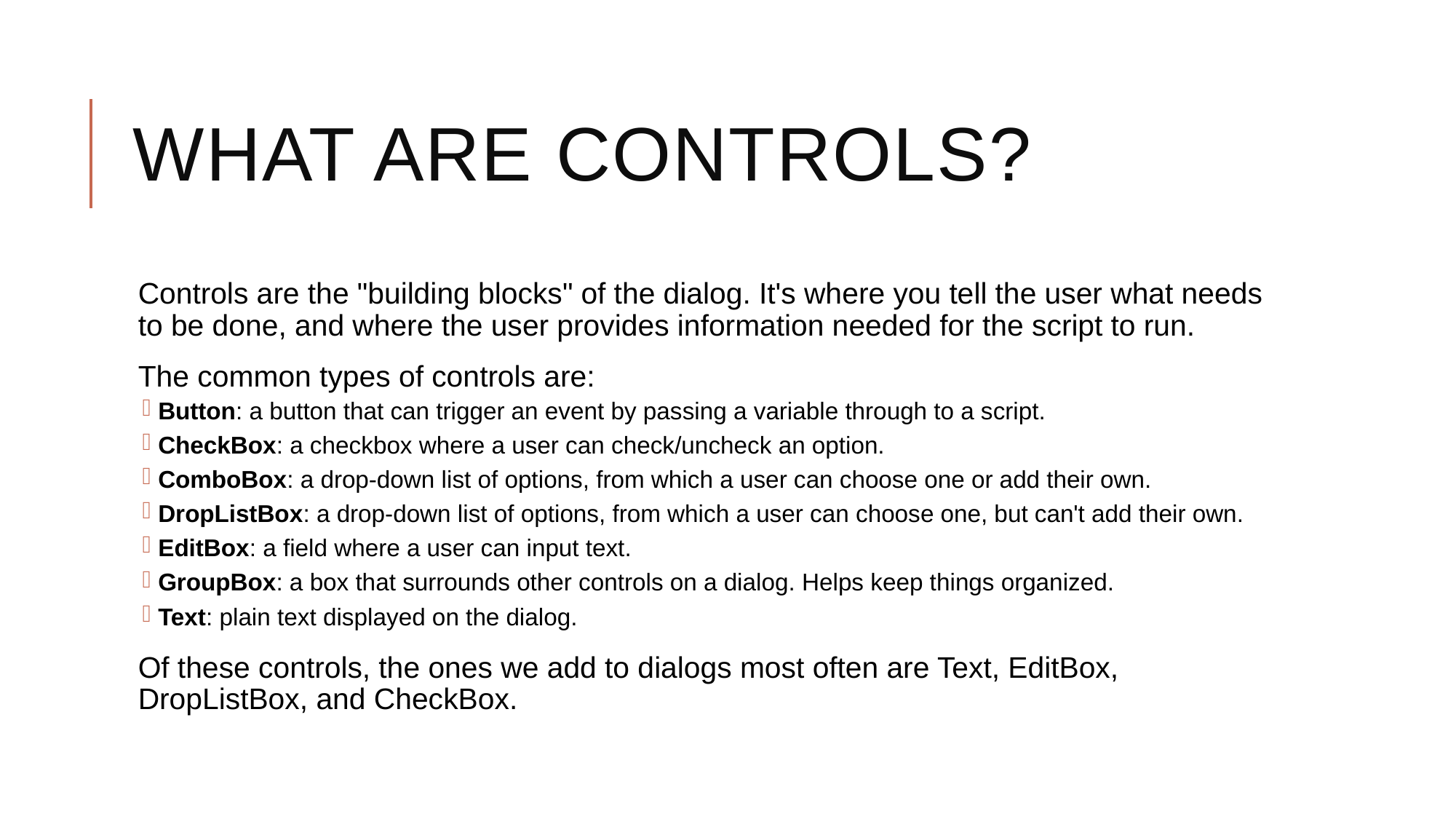

# What are controls?
Controls are the "building blocks" of the dialog. It's where you tell the user what needs to be done, and where the user provides information needed for the script to run.
The common types of controls are:
Button: a button that can trigger an event by passing a variable through to a script.
CheckBox: a checkbox where a user can check/uncheck an option.
ComboBox: a drop-down list of options, from which a user can choose one or add their own.
DropListBox: a drop-down list of options, from which a user can choose one, but can't add their own.
EditBox: a field where a user can input text.
GroupBox: a box that surrounds other controls on a dialog. Helps keep things organized.
Text: plain text displayed on the dialog.
Of these controls, the ones we add to dialogs most often are Text, EditBox, DropListBox, and CheckBox.